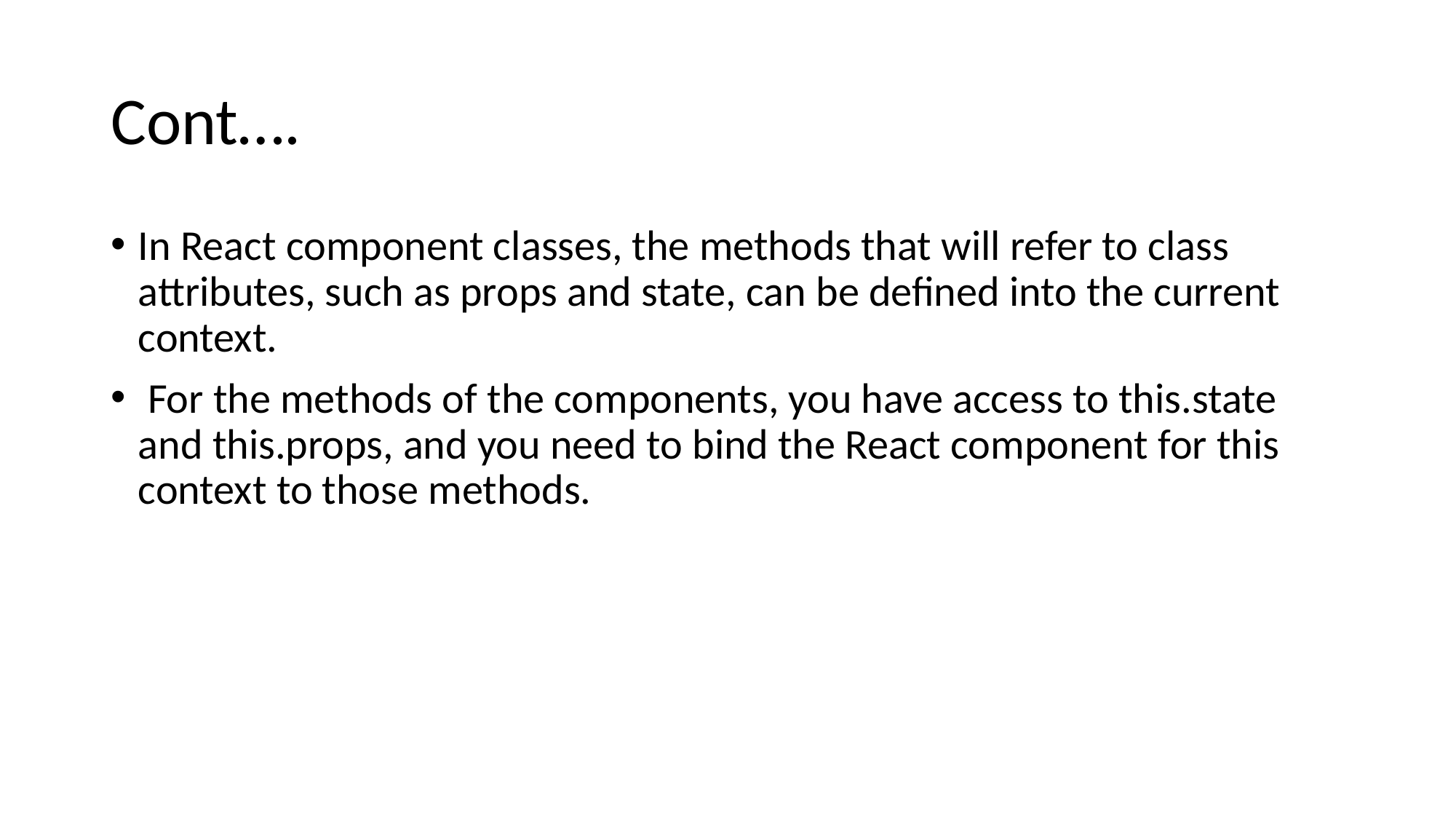

# Cont….
In React component classes, the methods that will refer to class attributes, such as props and state, can be defined into the current context.
 For the methods of the components, you have access to this.state and this.props, and you need to bind the React component for this context to those methods.